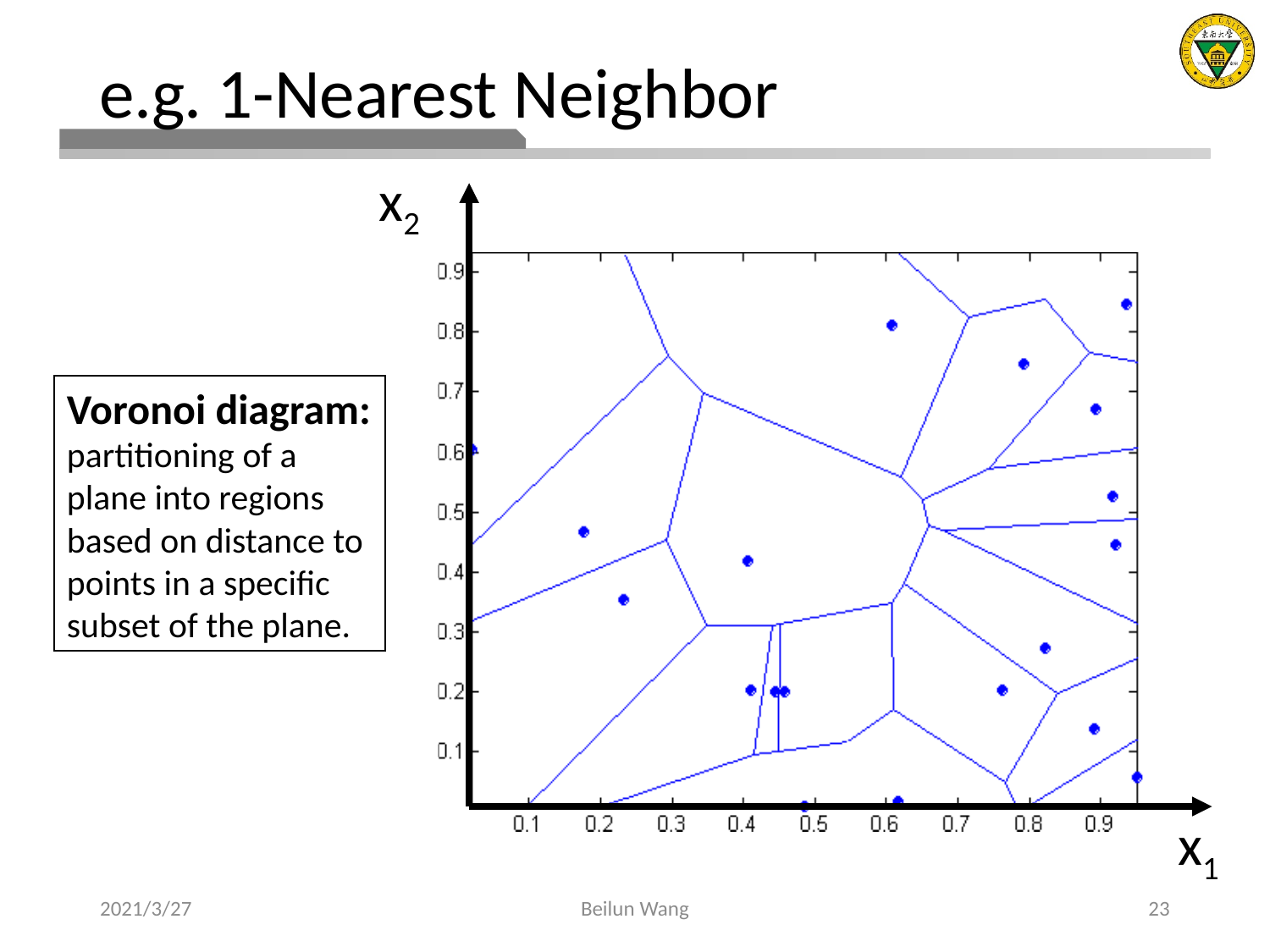

# e.g. 1-Nearest Neighbor
x2

x1
Voronoi diagram:
partitioning of a  plane into regions based on distance to  points in a specific subset of the plane.
2021/3/27
Beilun Wang
23